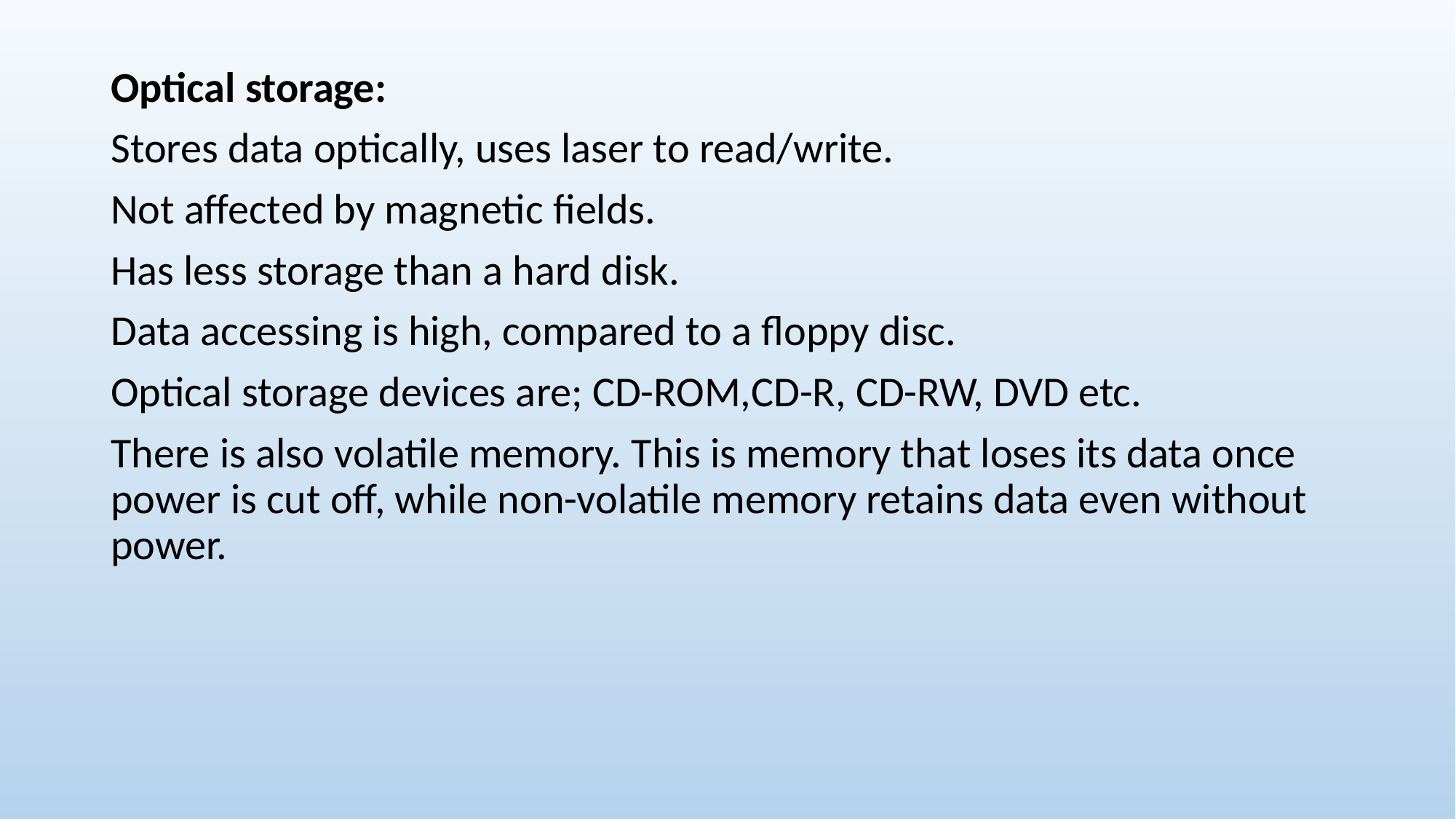

Optical storage:
Stores data optically, uses laser to read/write.
Not affected by magnetic fields.
Has less storage than a hard disk.
Data accessing is high, compared to a floppy disc.
Optical storage devices are; CD-ROM,CD-R, CD-RW, DVD etc.
There is also volatile memory. This is memory that loses its data once power is cut off, while non-volatile memory retains data even without power.